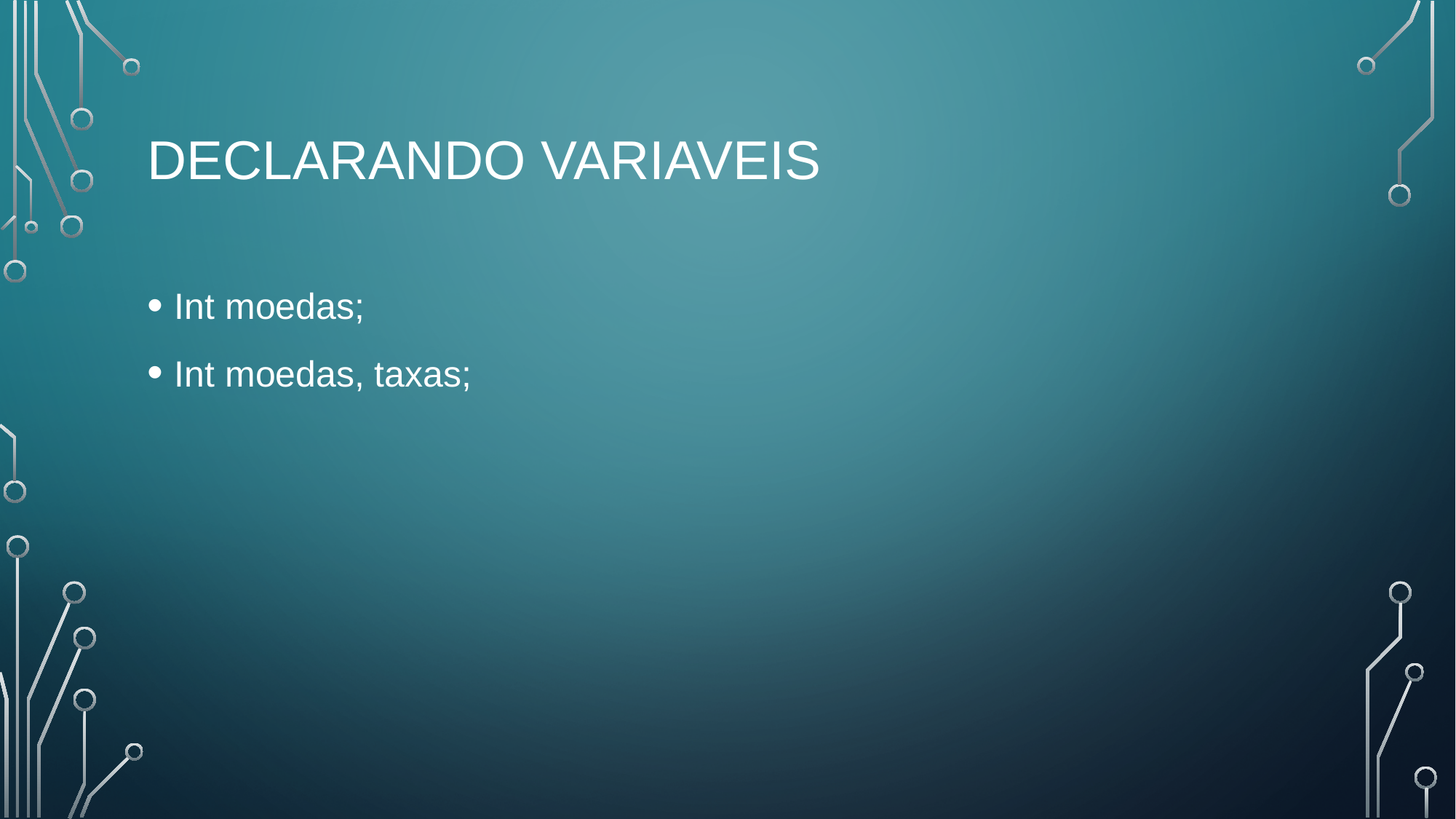

# Declarando VARIAVEIS
Int moedas;
Int moedas, taxas;